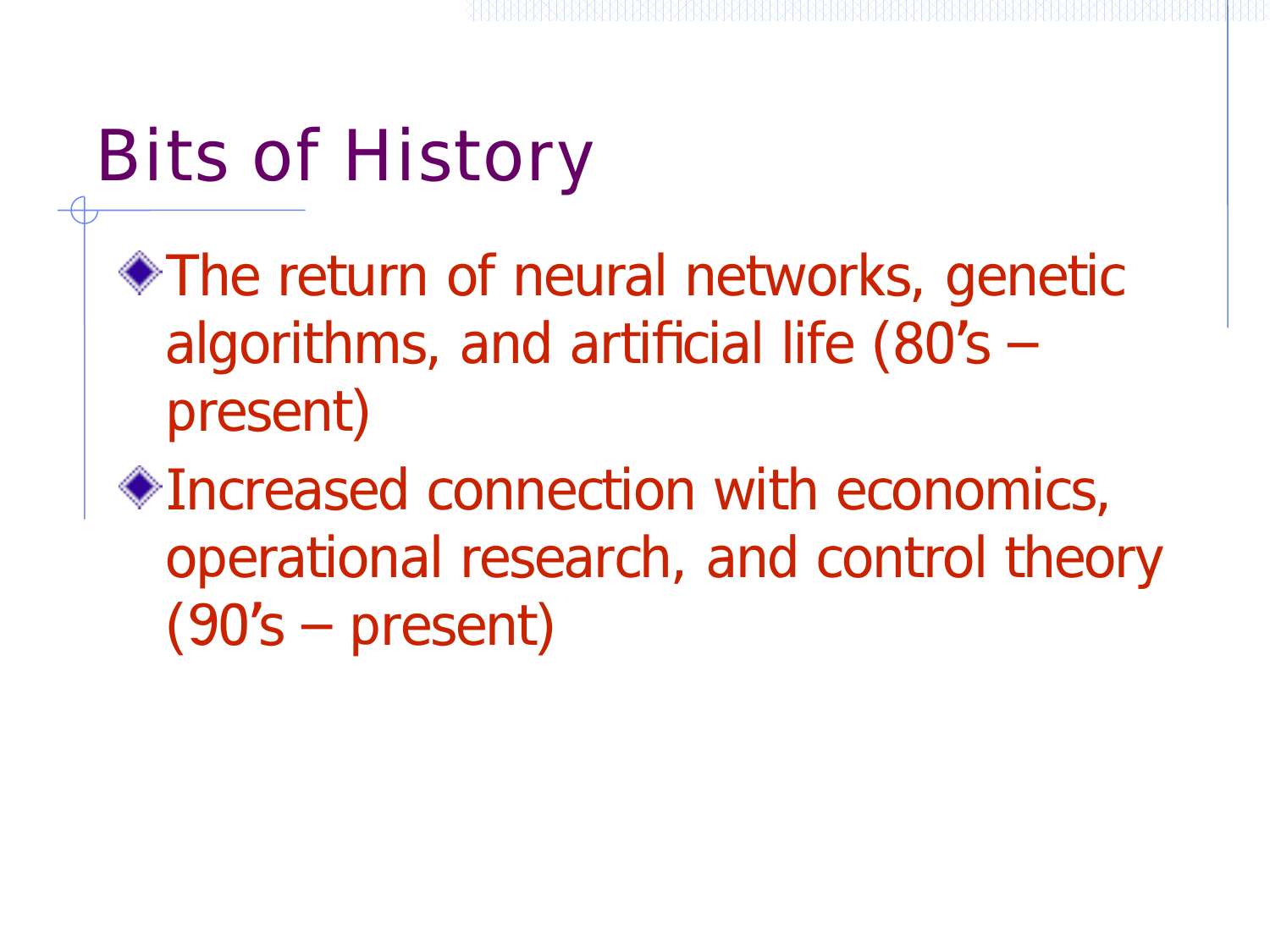

# Bits of History
The return of neural networks, genetic algorithms, and artificial life (80’s – present)
Increased connection with economics, operational research, and control theory (90’s – present)